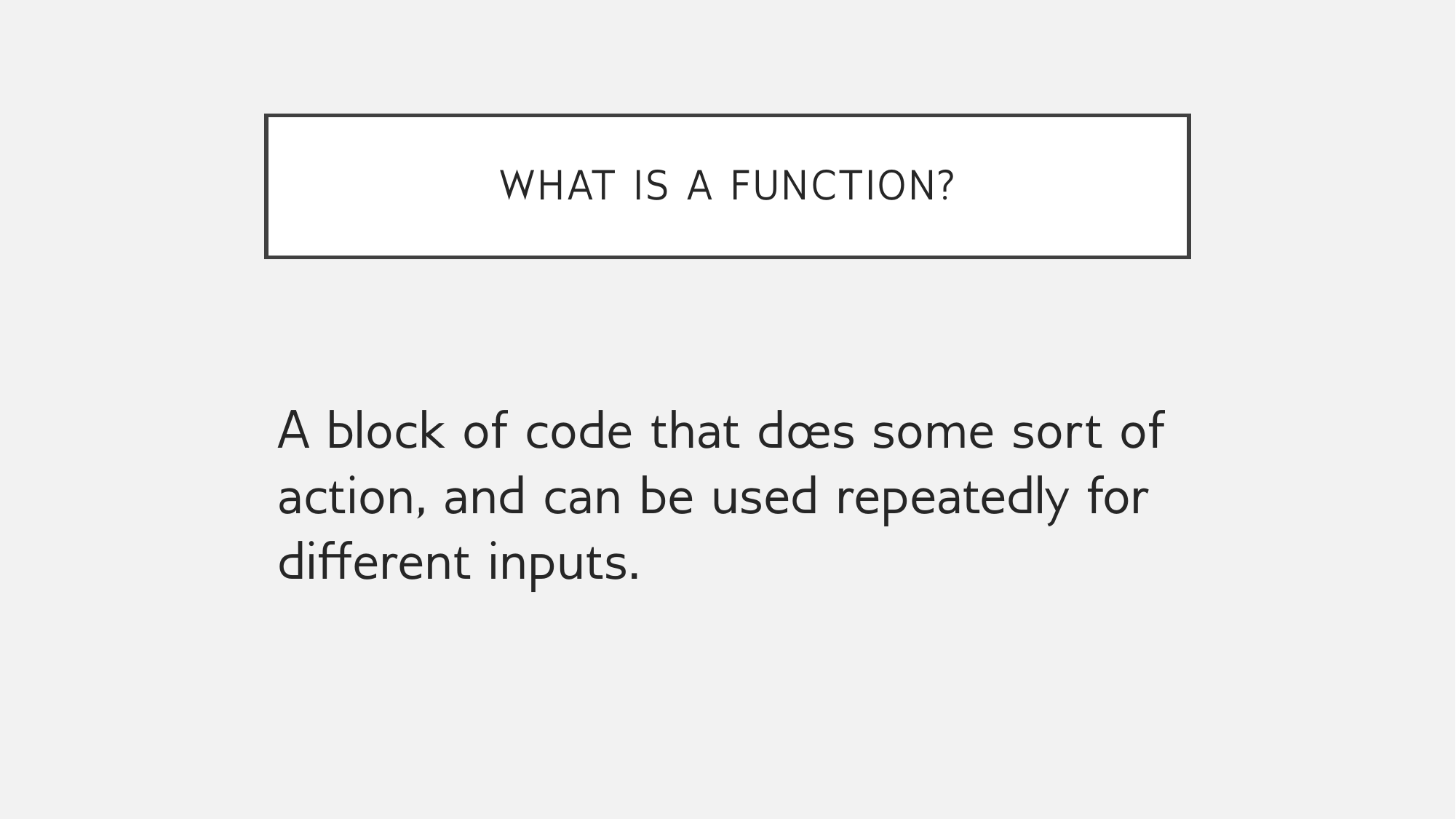

# What is a function?
A block of code that does some sort of action, and can be used repeatedly for different inputs.